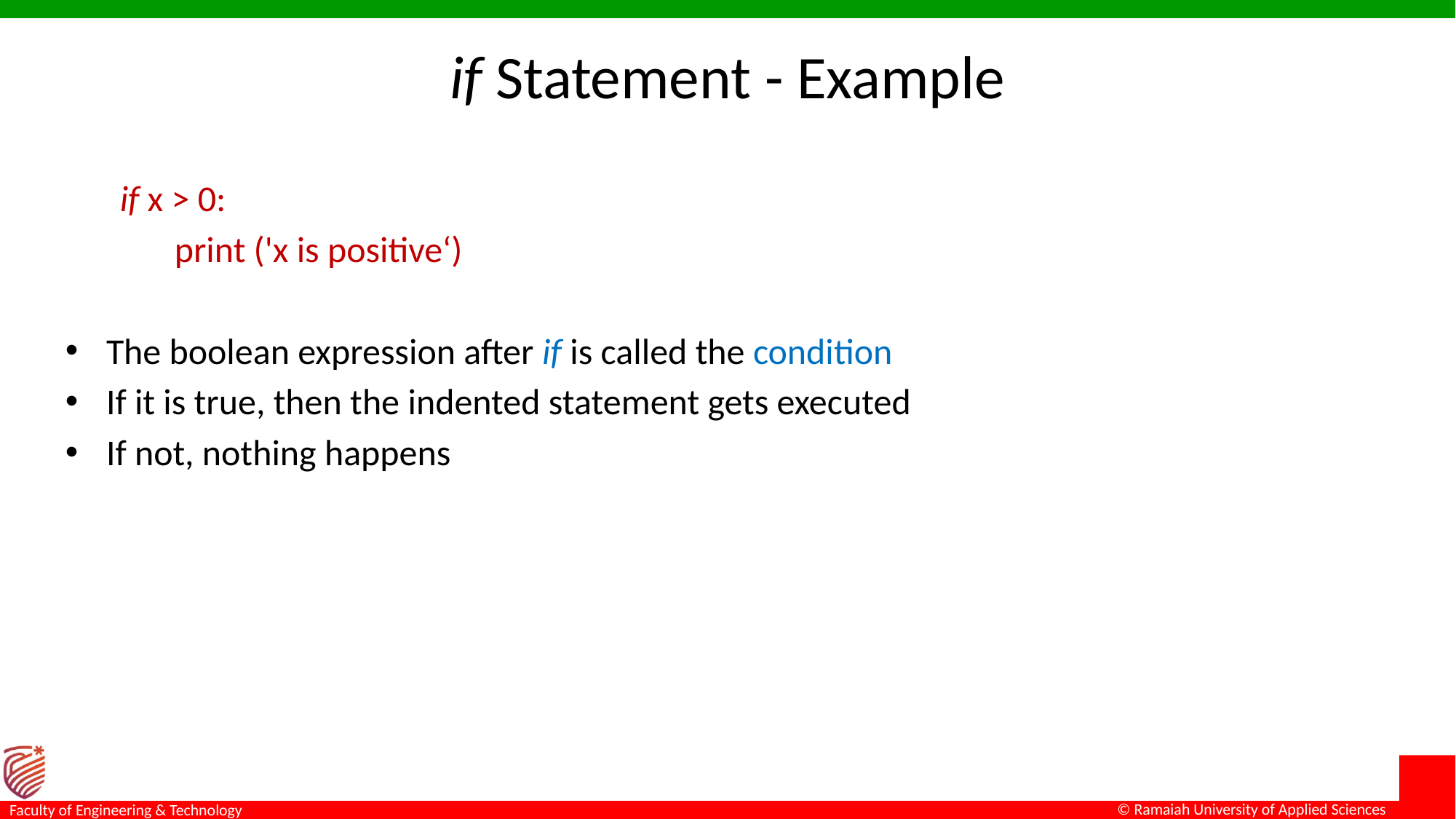

# if Statement - Example
if x > 0:
print ('x is positive‘)

The boolean expression after if is called the condition
If it is true, then the indented statement gets executed
If not, nothing happens